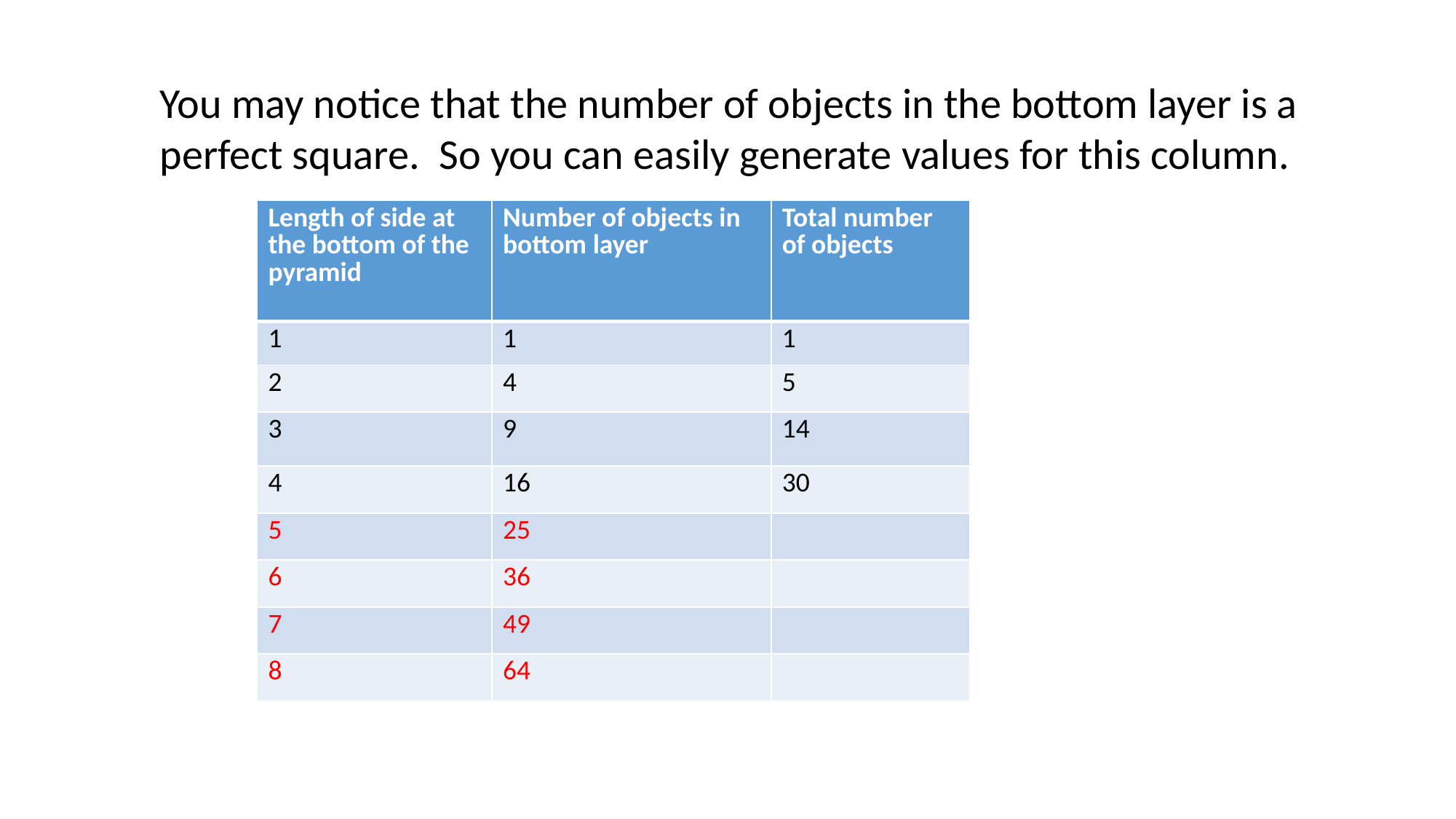

You may notice that the number of objects in the bottom layer is a perfect square.  So you can easily generate values for this column.
| Length of side at the bottom of the pyramid | Number of objects in bottom layer | Total number of objects |
| --- | --- | --- |
| 1 | 1 | 1 |
| 2 | 4 | 5 |
| 3 | 9 | 14 |
| 4 | 16 | 30 |
| 5 | 25 |  |
| 6 | 36 |  |
| 7 | 49 |  |
| 8 | 64 |  |